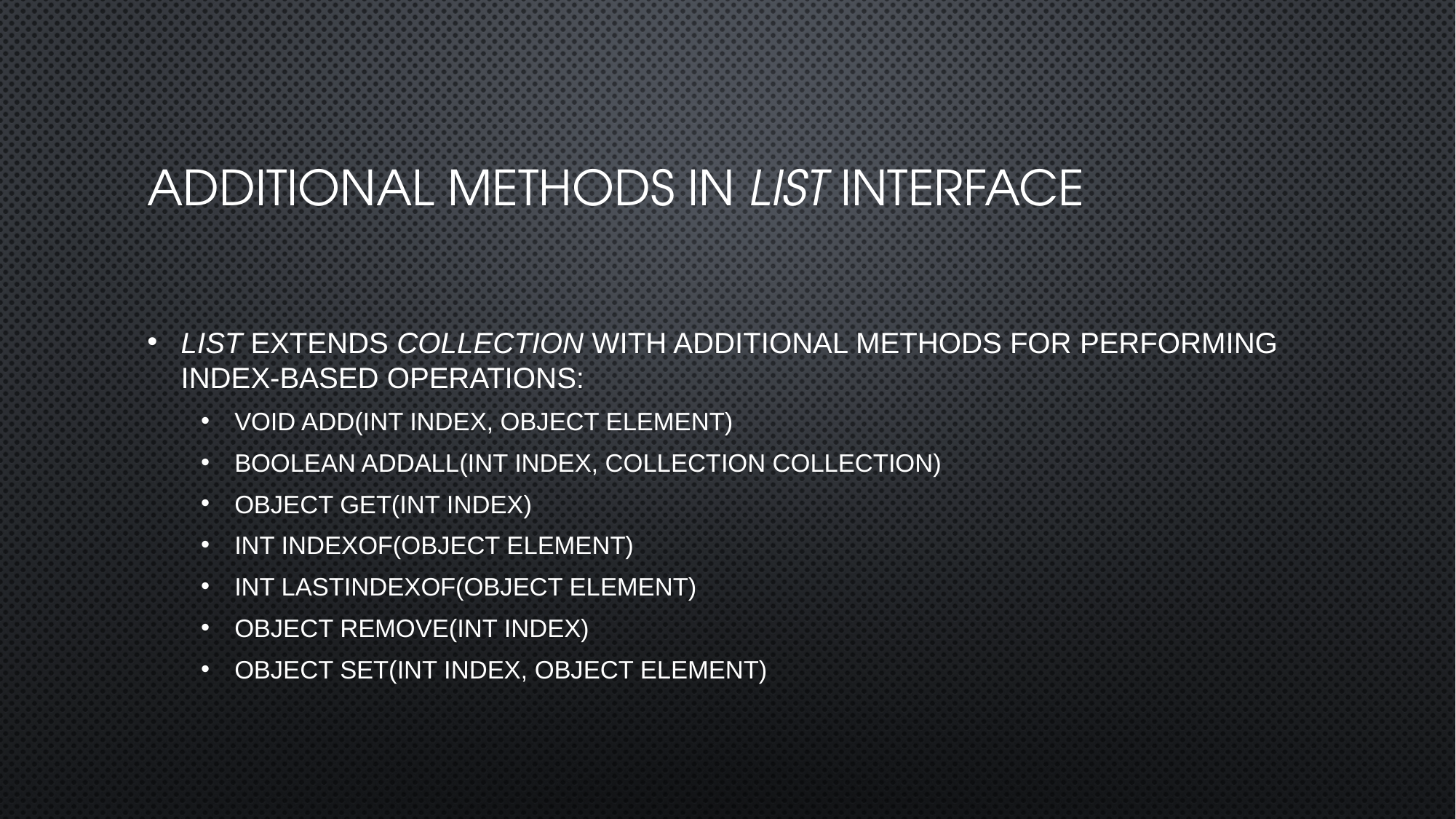

# Additional methods in List Interface

List extends Collection with additional methods for performing index-based operations:
void add(int index, Object element)
boolean addAll(int index, Collection collection)
Object get(int index)
int indexOf(Object element)
int lastIndexOf(Object element)
Object remove(int index)
Object set(int index, Object element)